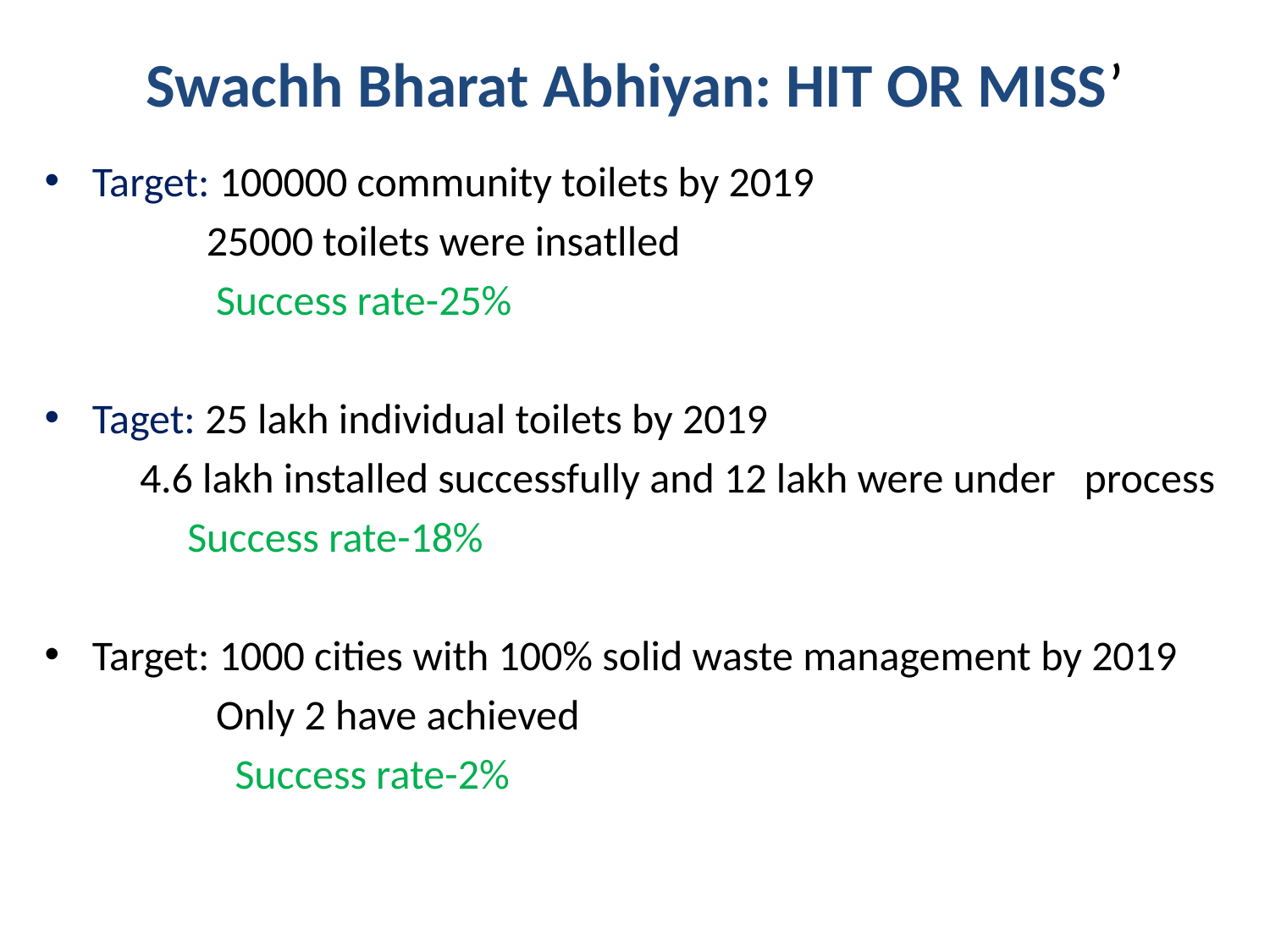

# Swachh Bharat Abhiyan: HIT OR MISS’
Target: 100000 community toilets by 2019
                 25000 toilets were insatlled
                  Success rate-25%

Taget: 25 lakh individual toilets by 2019
          4.6 lakh installed successfully and 12 lakh were under   process
               Success rate-18%

Target: 1000 cities with 100% solid waste management by 2019
                  Only 2 have achieved
                    Success rate-2%